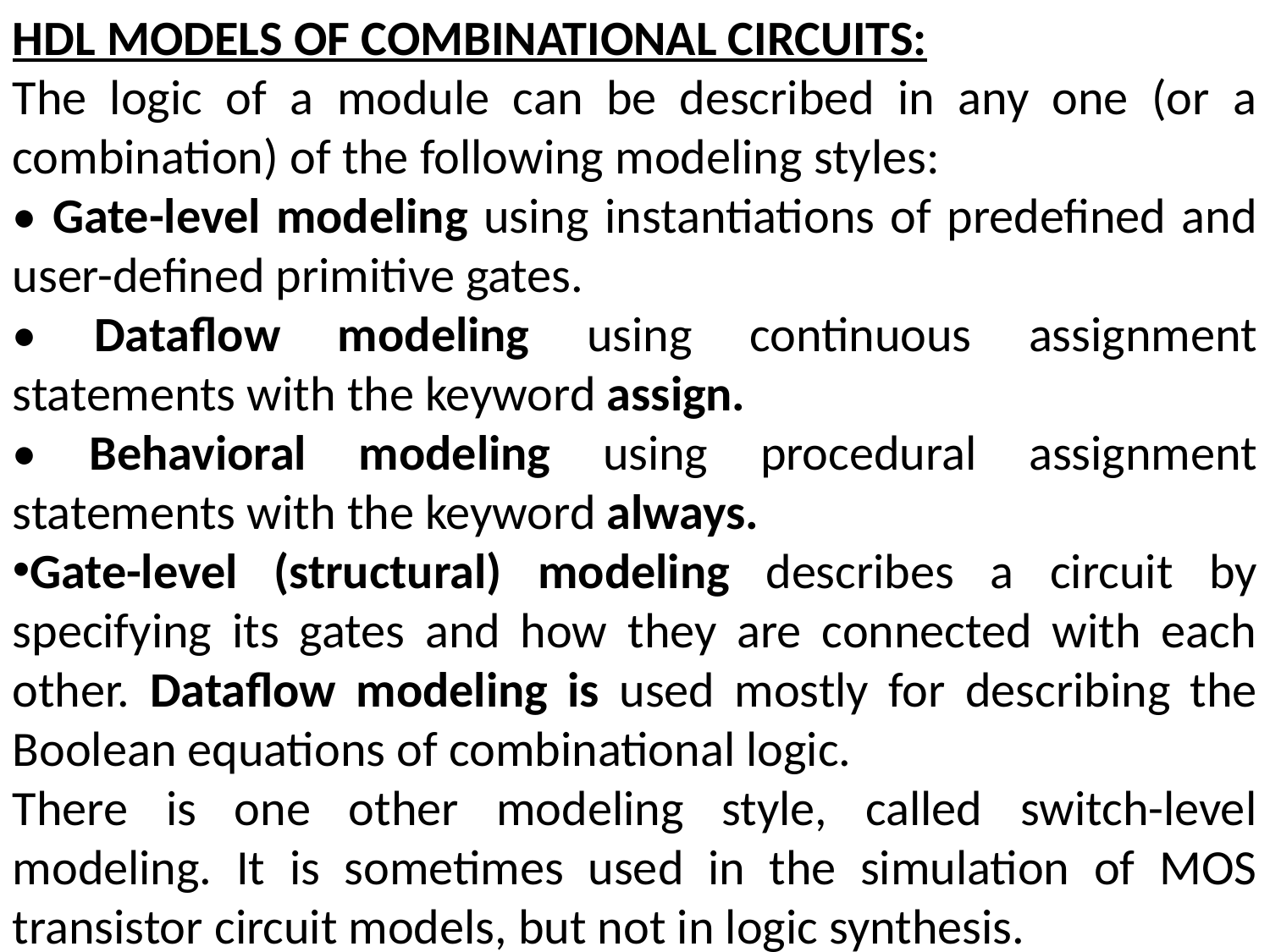

HDL MODELS OF COMBINATIONAL CIRCUITS:
The logic of a module can be described in any one (or a combination) of the following modeling styles:
• Gate-level modeling using instantiations of predefined and user-defined primitive gates.
• Dataflow modeling using continuous assignment statements with the keyword assign.
• Behavioral modeling using procedural assignment statements with the keyword always.
Gate-level (structural) modeling describes a circuit by specifying its gates and how they are connected with each other. Dataflow modeling is used mostly for describing the Boolean equations of combinational logic.
There is one other modeling style, called switch-level modeling. It is sometimes used in the simulation of MOS transistor circuit models, but not in logic synthesis.